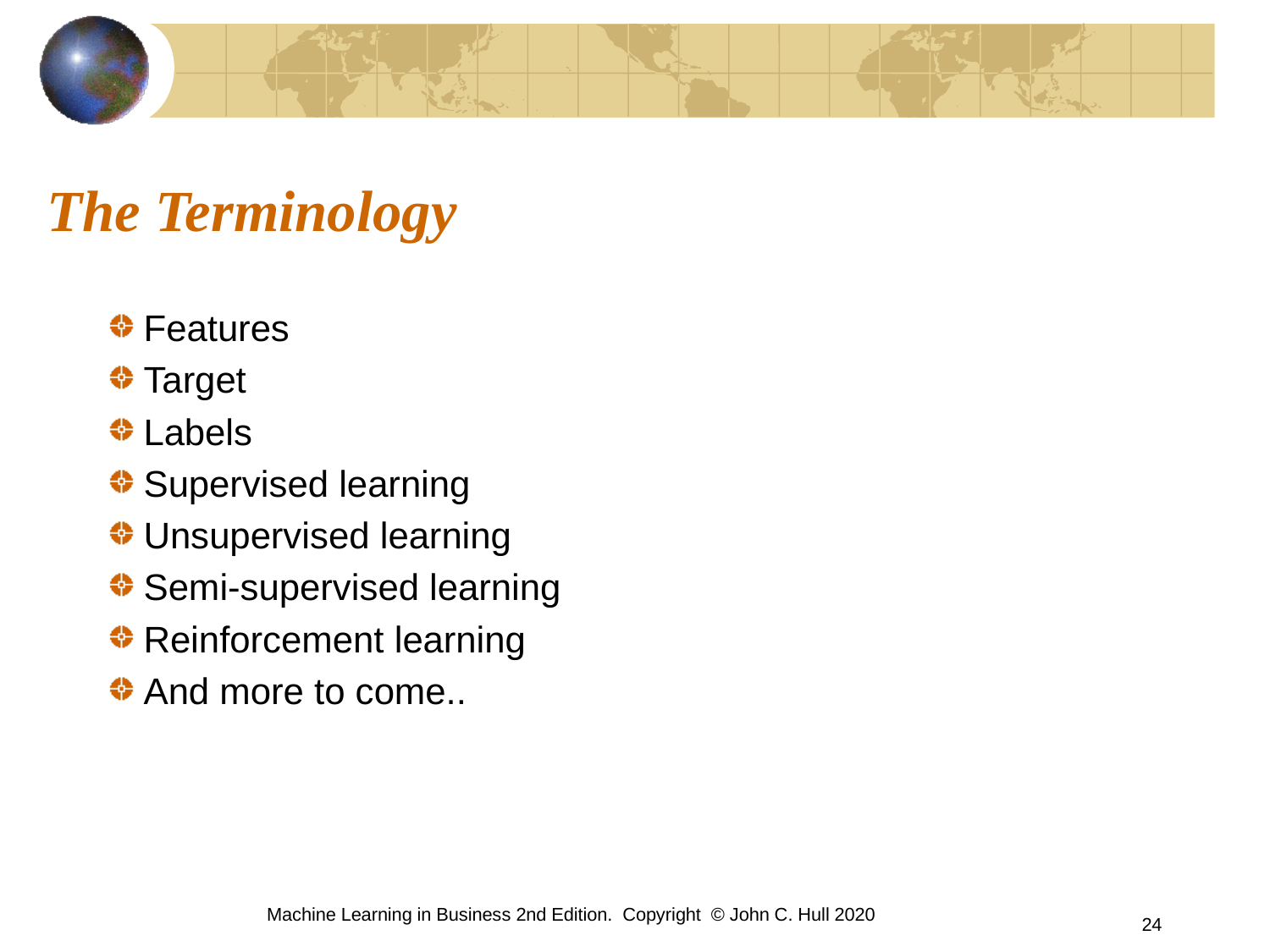

# The Terminology
Features
Target
Labels
Supervised learning
Unsupervised learning
Semi-supervised learning
Reinforcement learning
And more to come..
Machine Learning in Business 2nd Edition.  Copyright  © John C. Hull 2020
24